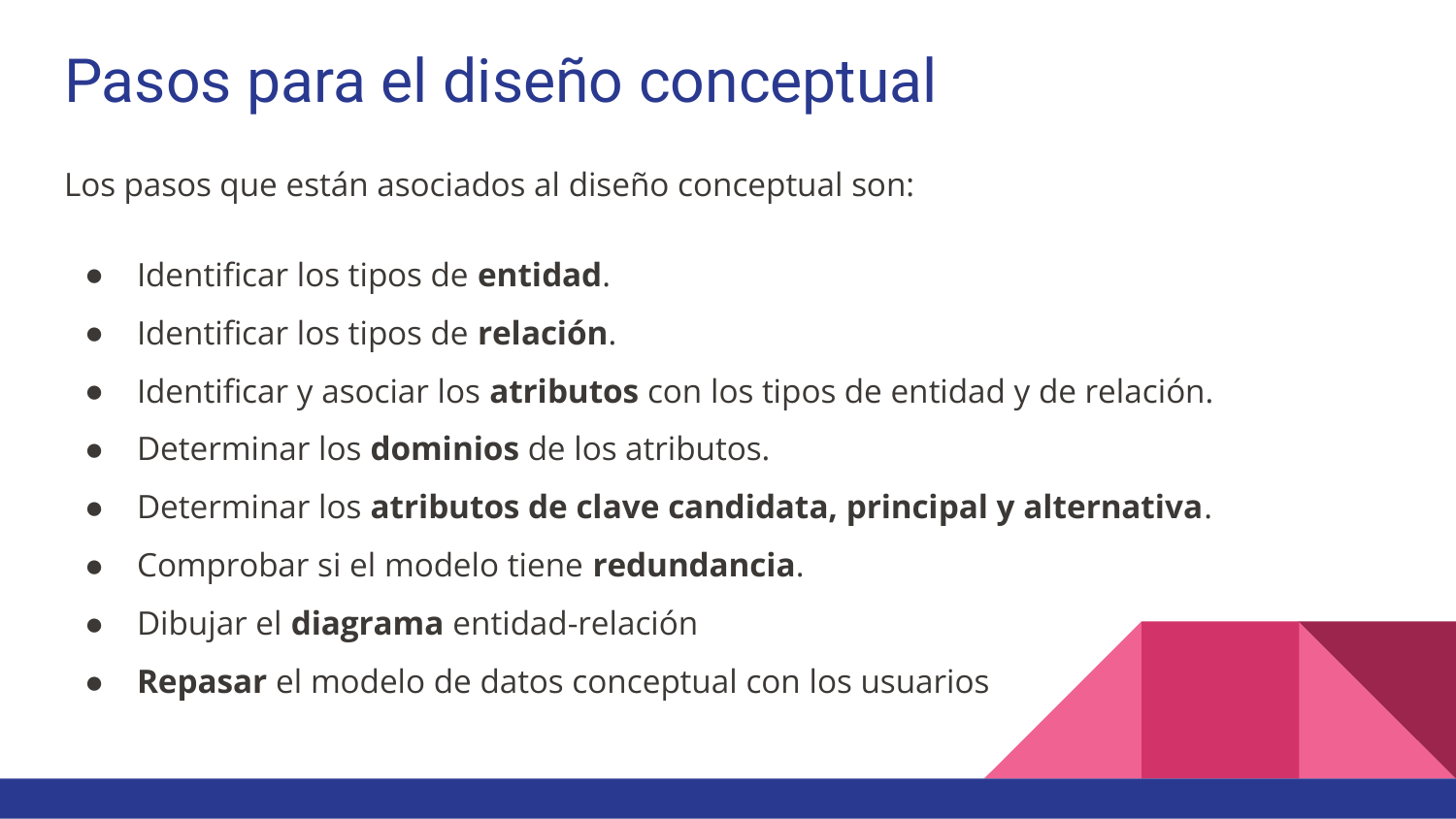

# Pasos para el diseño conceptual
Los pasos que están asociados al diseño conceptual son:
Identificar los tipos de entidad.
Identificar los tipos de relación.
Identificar y asociar los atributos con los tipos de entidad y de relación.
Determinar los dominios de los atributos.
Determinar los atributos de clave candidata, principal y alternativa.
Comprobar si el modelo tiene redundancia.
Dibujar el diagrama entidad-relación
Repasar el modelo de datos conceptual con los usuarios